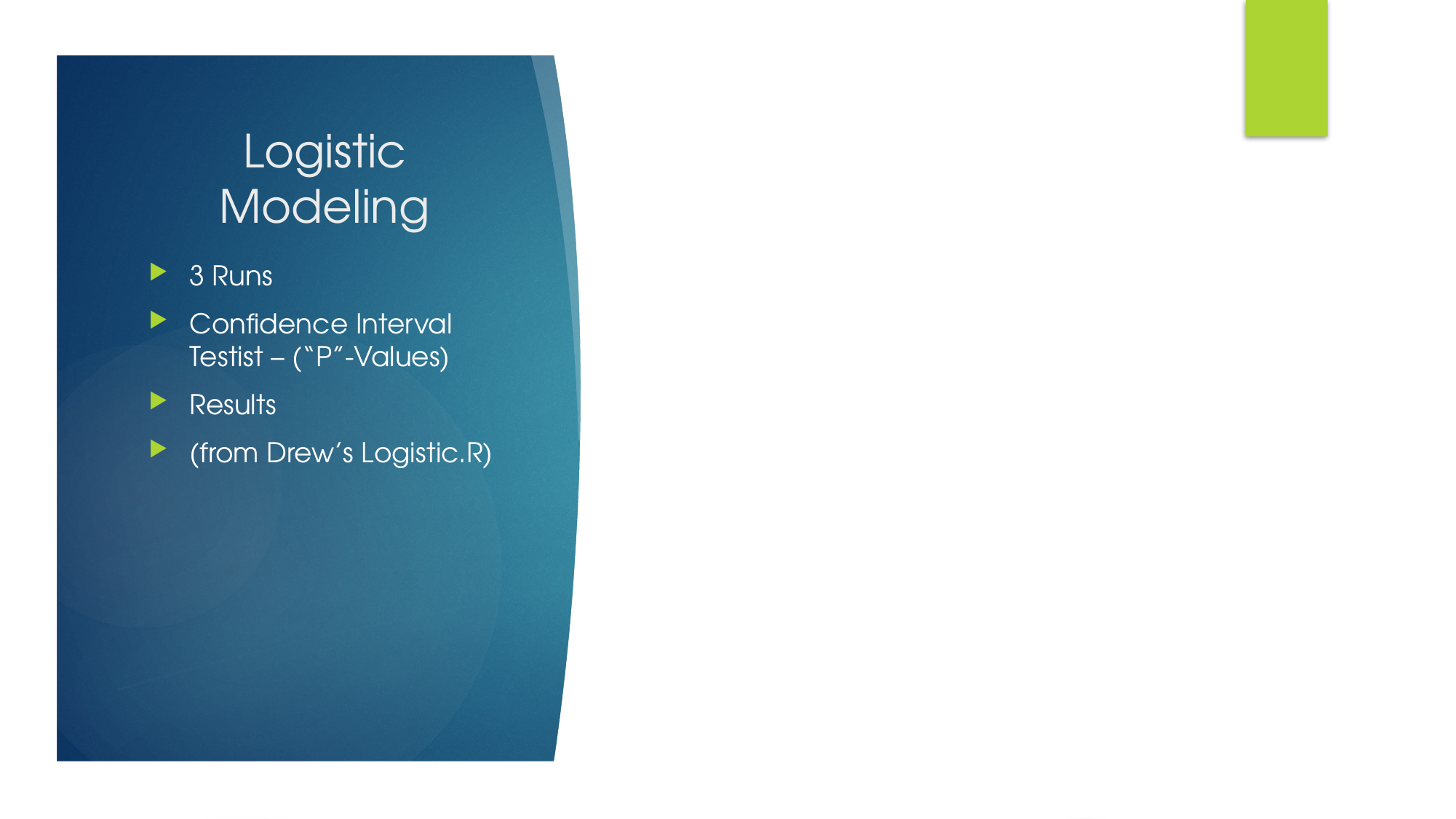

# Logistic Modeling
3 Runs
Confidence Interval Testist – (“P”-Values)
Results
(from Drew’s Logistic.R)